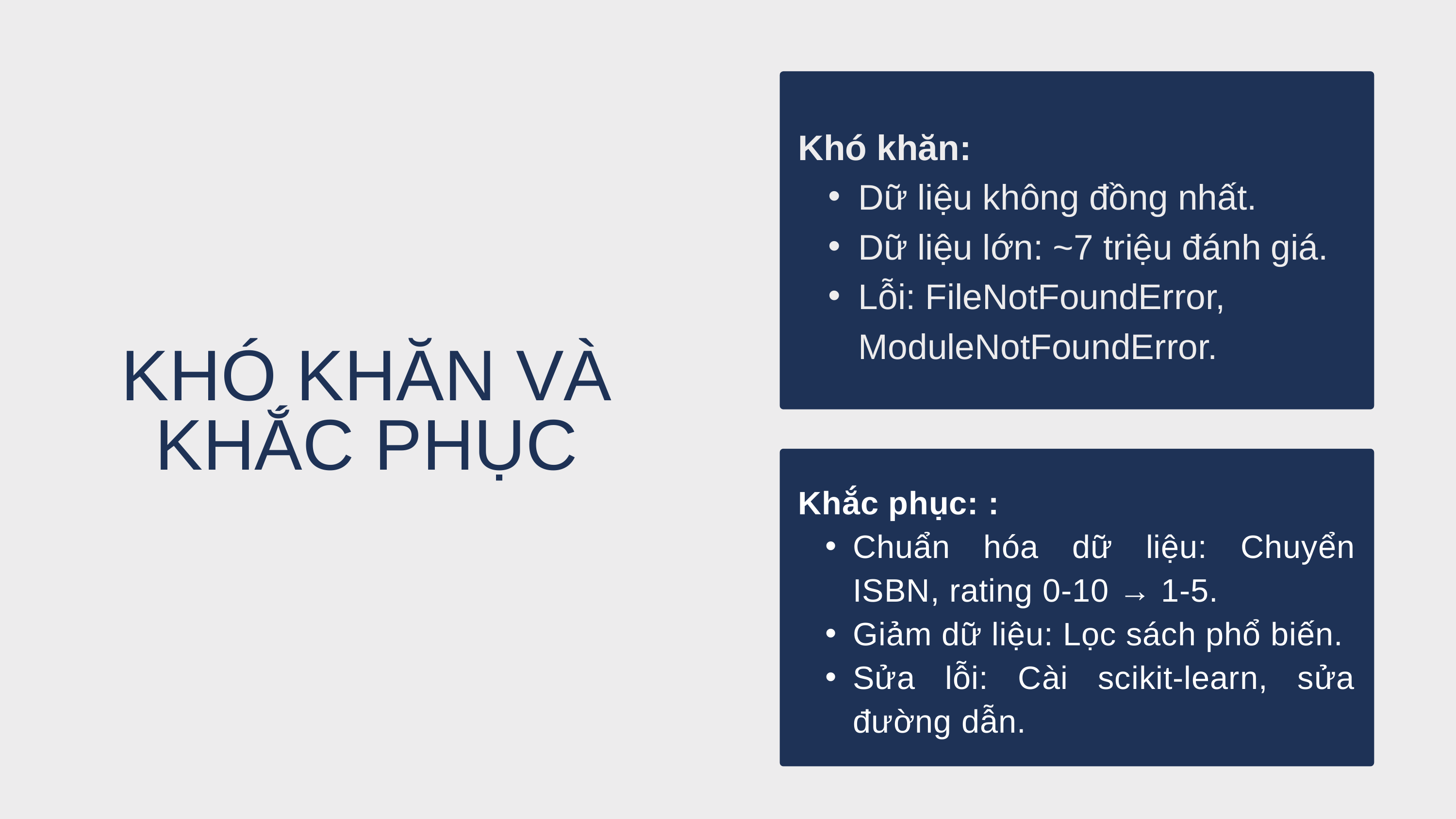

Khó khăn:
Dữ liệu không đồng nhất.
Dữ liệu lớn: ~7 triệu đánh giá.
Lỗi: FileNotFoundError, ModuleNotFoundError.
KHÓ KHĂN VÀ KHẮC PHỤC

Khắc phục: :
Chuẩn hóa dữ liệu: Chuyển ISBN, rating 0-10 → 1-5.
Giảm dữ liệu: Lọc sách phổ biến.
Sửa lỗi: Cài scikit-learn, sửa đường dẫn.